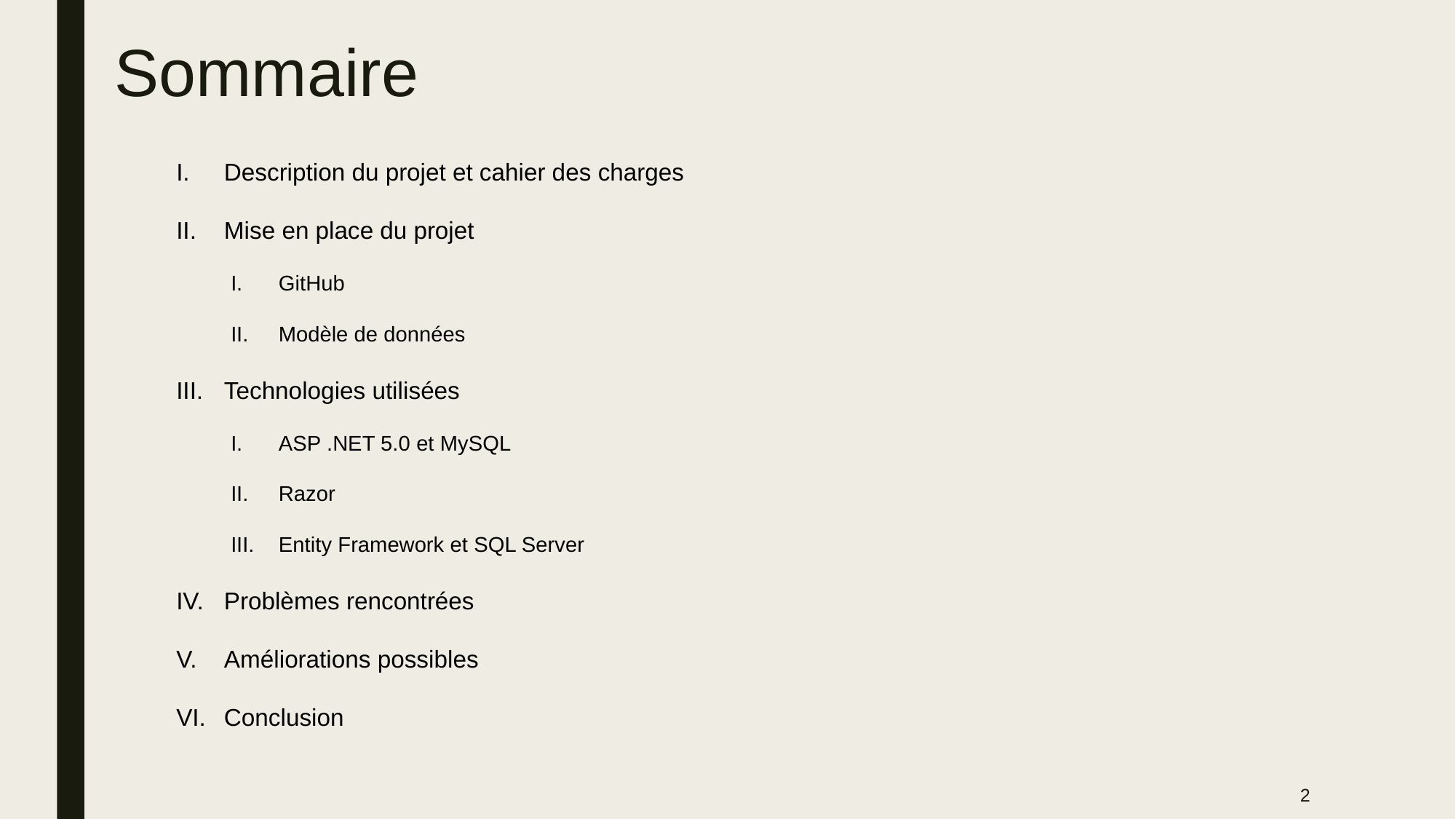

# Sommaire
Description du projet et cahier des charges
Mise en place du projet
GitHub
Modèle de données
Technologies utilisées
ASP .NET 5.0 et MySQL
Razor
Entity Framework et SQL Server
Problèmes rencontrées
Améliorations possibles
Conclusion
2